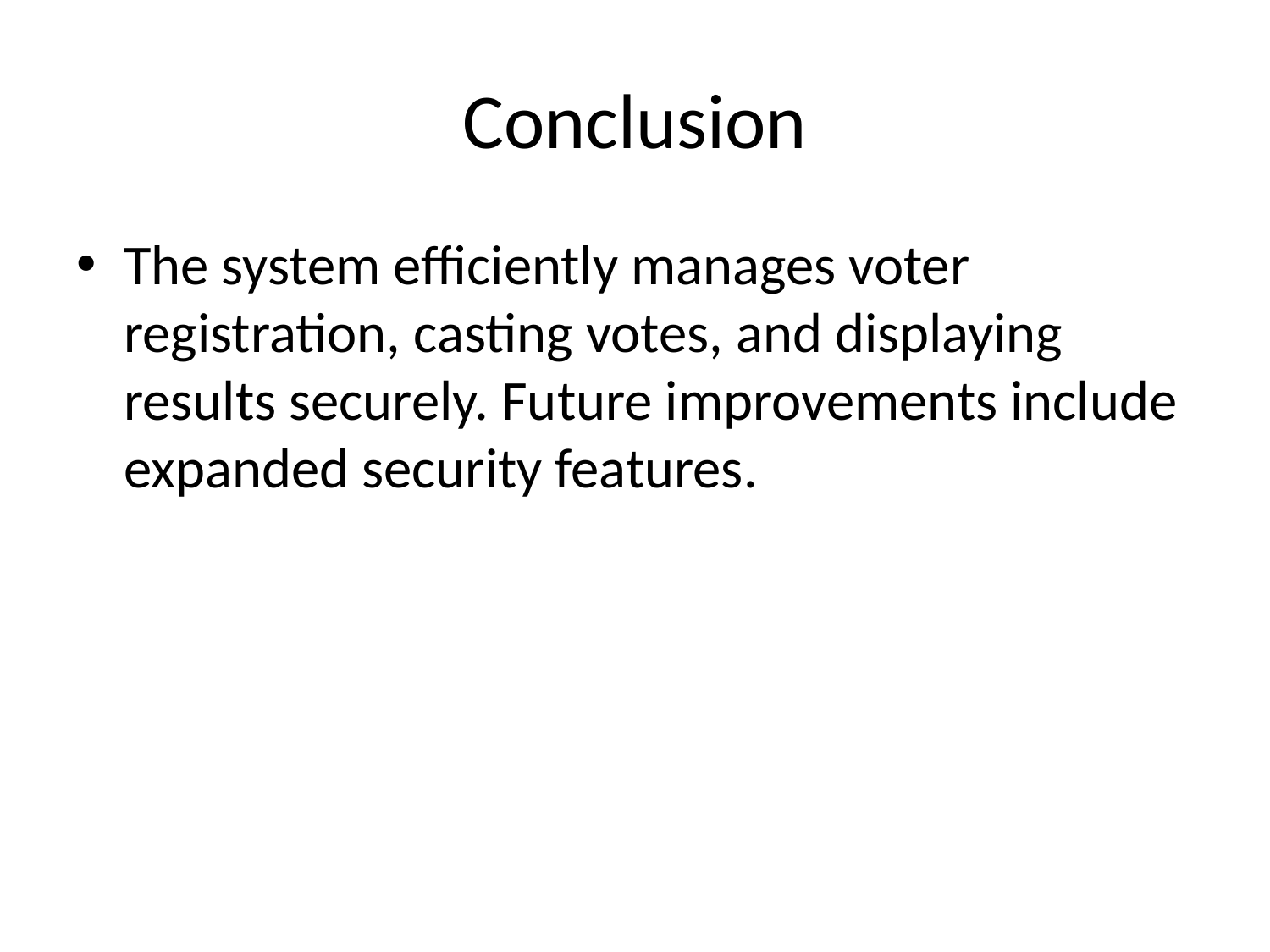

# Conclusion
The system efficiently manages voter registration, casting votes, and displaying results securely. Future improvements include expanded security features.